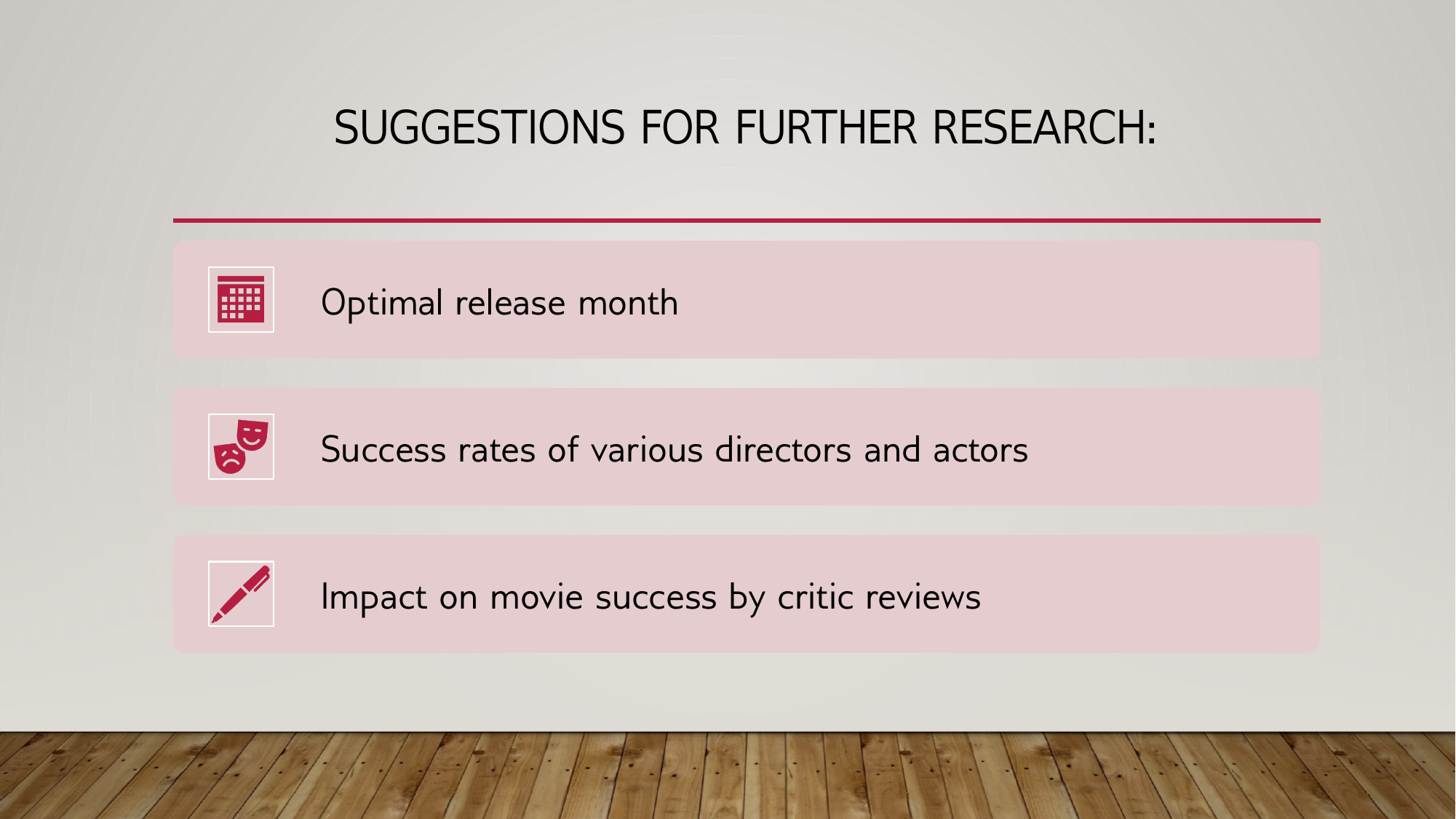

# Suggestions for Further Research:
Optimal release month
Success rates of various directors and actors
Impact on movie success by critic reviews